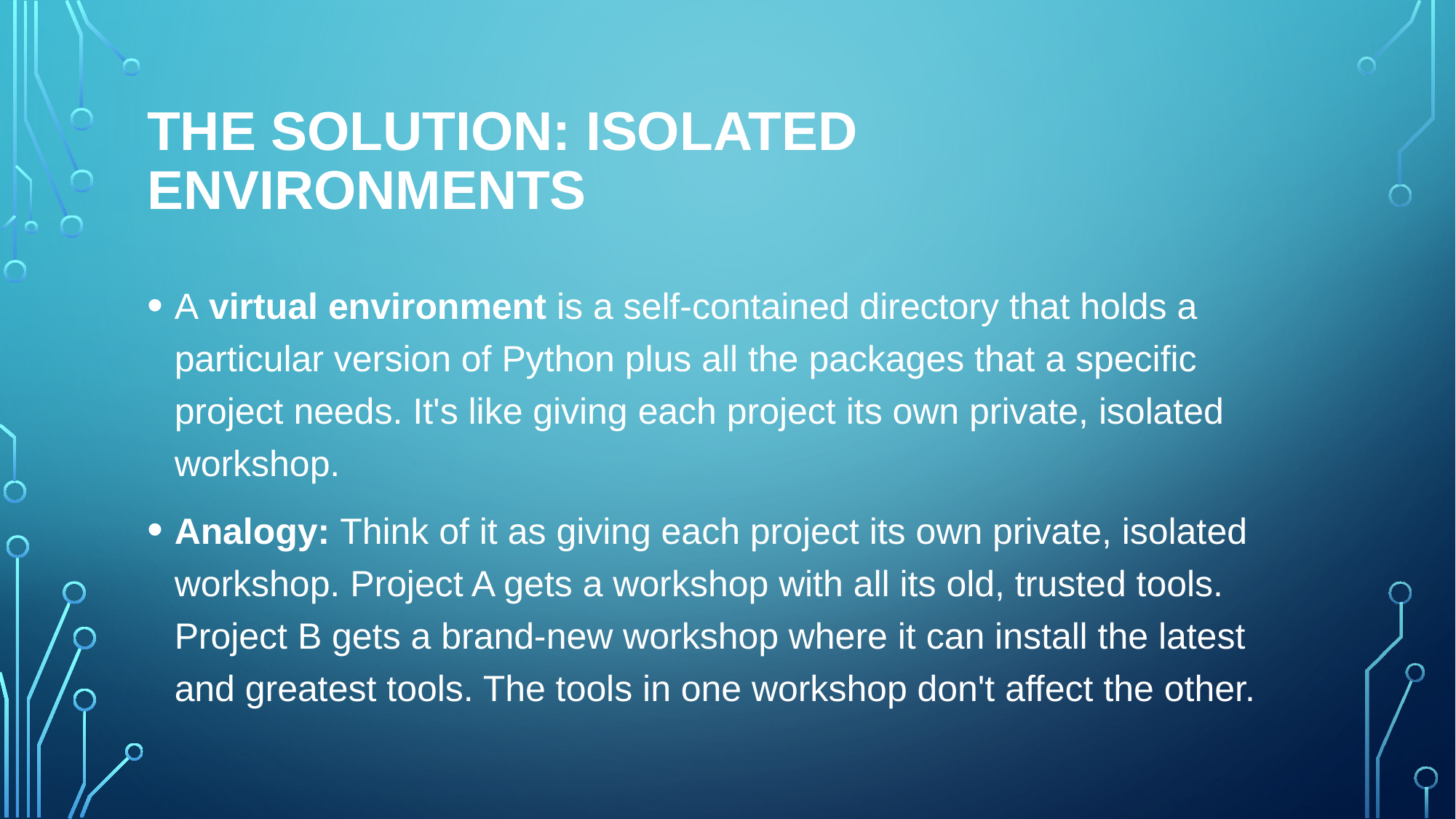

# The Solution: Isolated Environments
A virtual environment is a self-contained directory that holds a particular version of Python plus all the packages that a specific project needs. It's like giving each project its own private, isolated workshop.
Analogy: Think of it as giving each project its own private, isolated workshop. Project A gets a workshop with all its old, trusted tools. Project B gets a brand-new workshop where it can install the latest and greatest tools. The tools in one workshop don't affect the other.